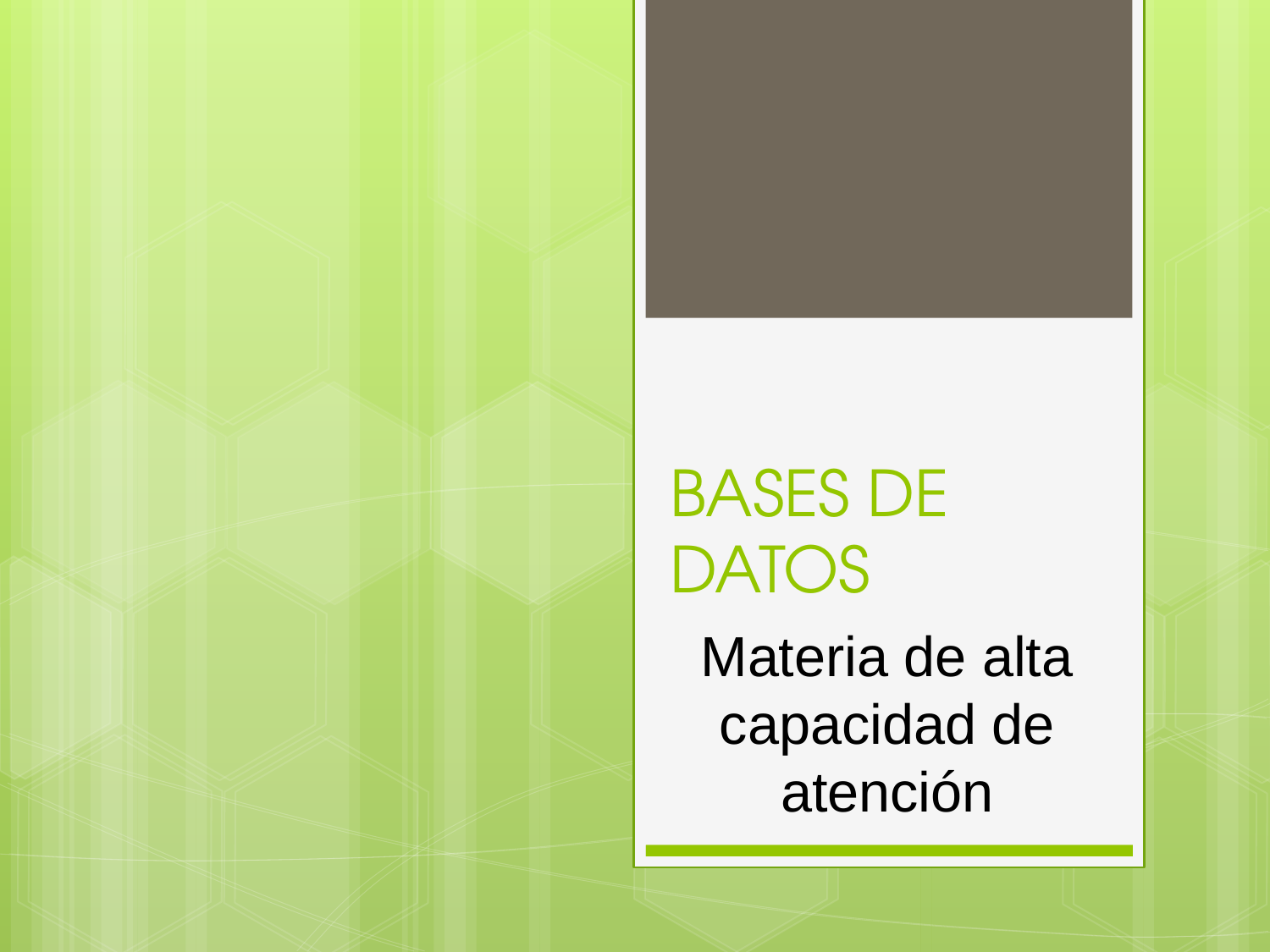

# BASES DE DATOS
Materia de alta capacidad de atención